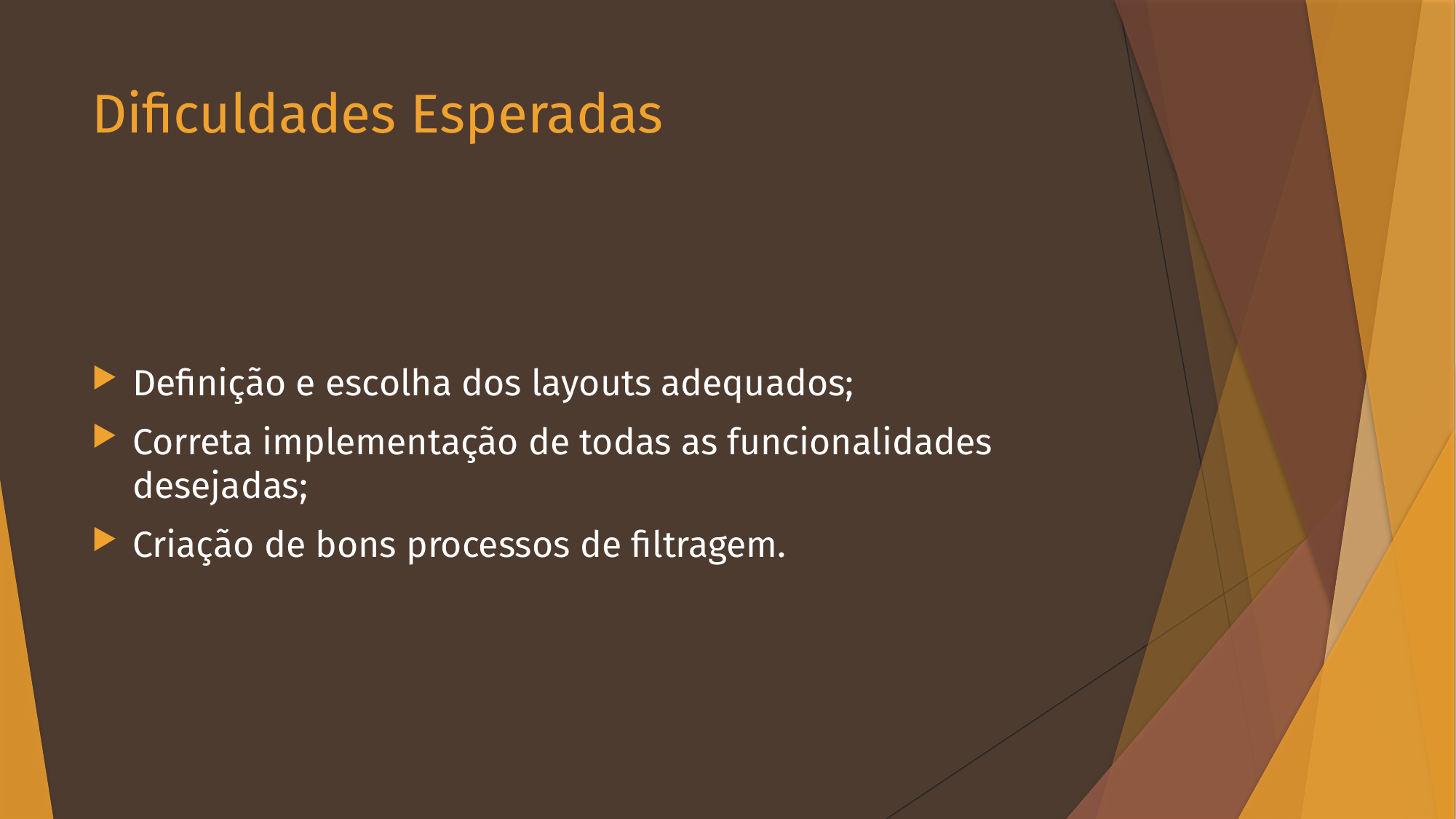

# Dificuldades Esperadas

Definição e escolha dos layouts adequados;
Correta implementação de todas as funcionalidades desejadas;
Criação de bons processos de filtragem.